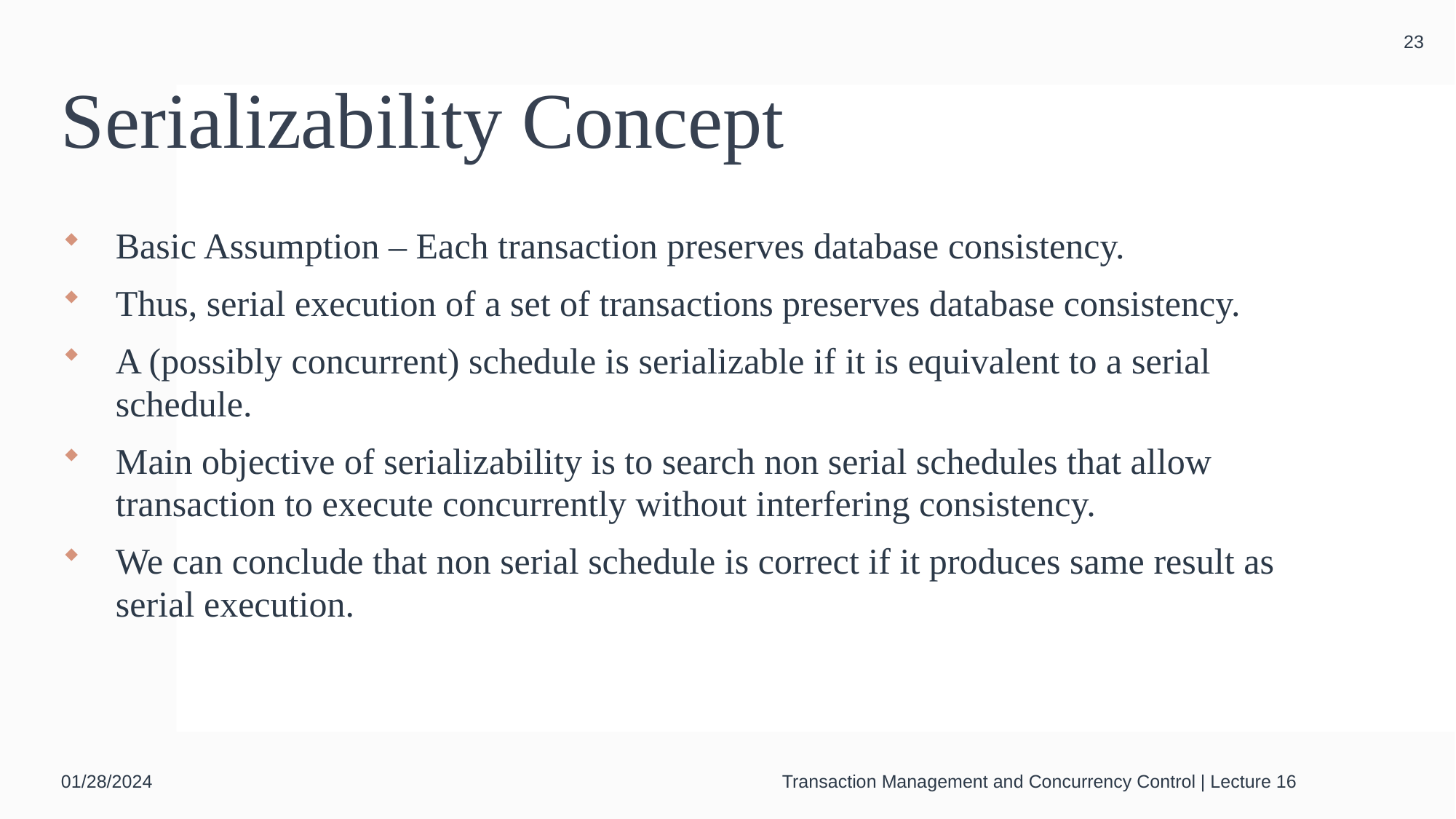

23
# Serializability Concept
Basic Assumption – Each transaction preserves database consistency.
Thus, serial execution of a set of transactions preserves database consistency.
A (possibly concurrent) schedule is serializable if it is equivalent to a serial schedule.
Main objective of serializability is to search non serial schedules that allow transaction to execute concurrently without interfering consistency.
We can conclude that non serial schedule is correct if it produces same result as serial execution.
01/28/2024
Transaction Management and Concurrency Control | Lecture 16